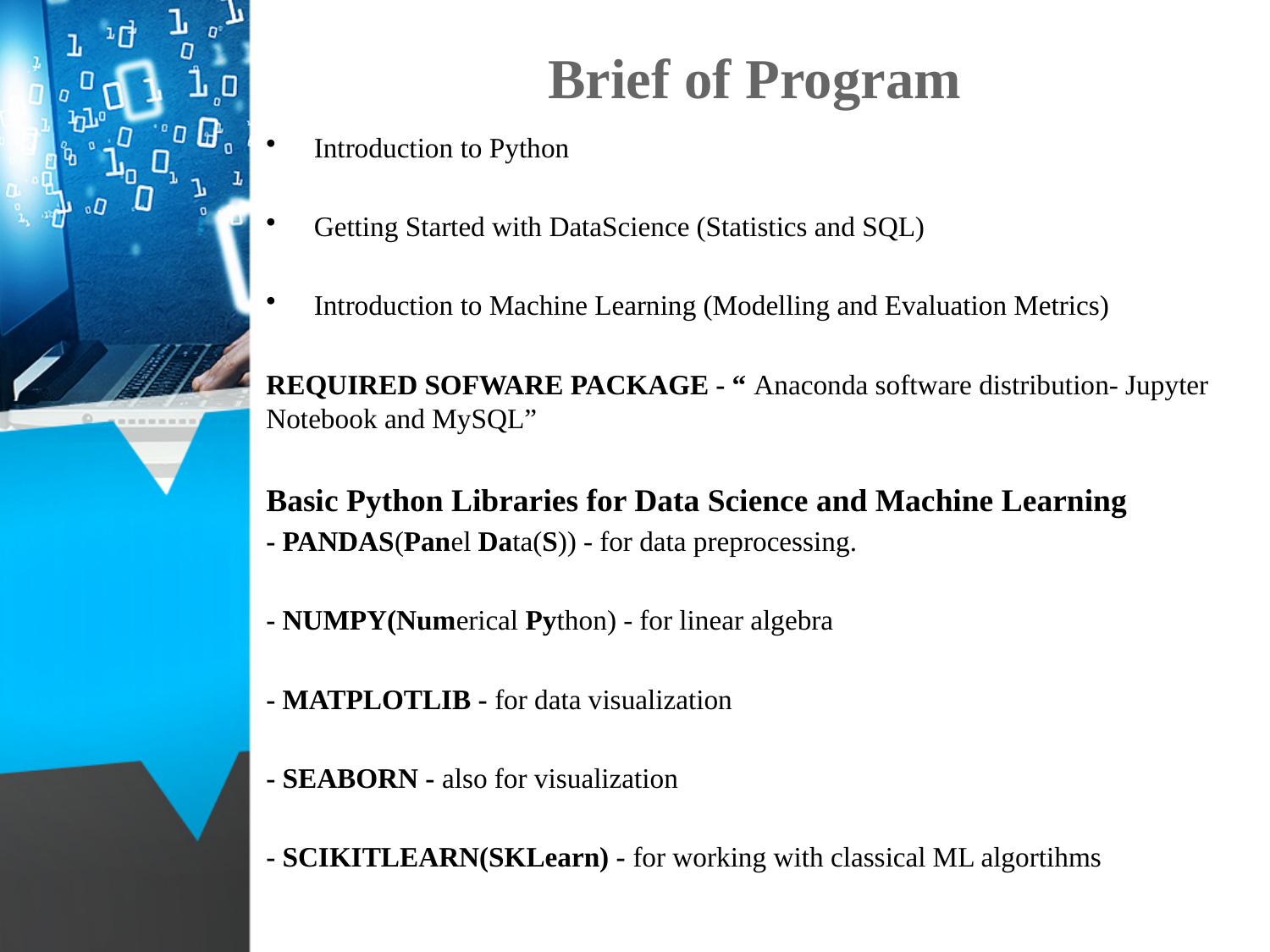

# Brief of Program
Introduction to Python

Getting Started with DataScience (Statistics and SQL)

Introduction to Machine Learning (Modelling and Evaluation Metrics)

REQUIRED SOFWARE PACKAGE - “ Anaconda software distribution- Jupyter Notebook and MySQL”

Basic Python Libraries for Data Science and Machine Learning
- PANDAS(Panel Data(S)) - for data preprocessing.

- NUMPY(Numerical Python) - for linear algebra

- MATPLOTLIB - for data visualization

- SEABORN - also for visualization

- SCIKITLEARN(SKLearn) - for working with classical ML algortihms